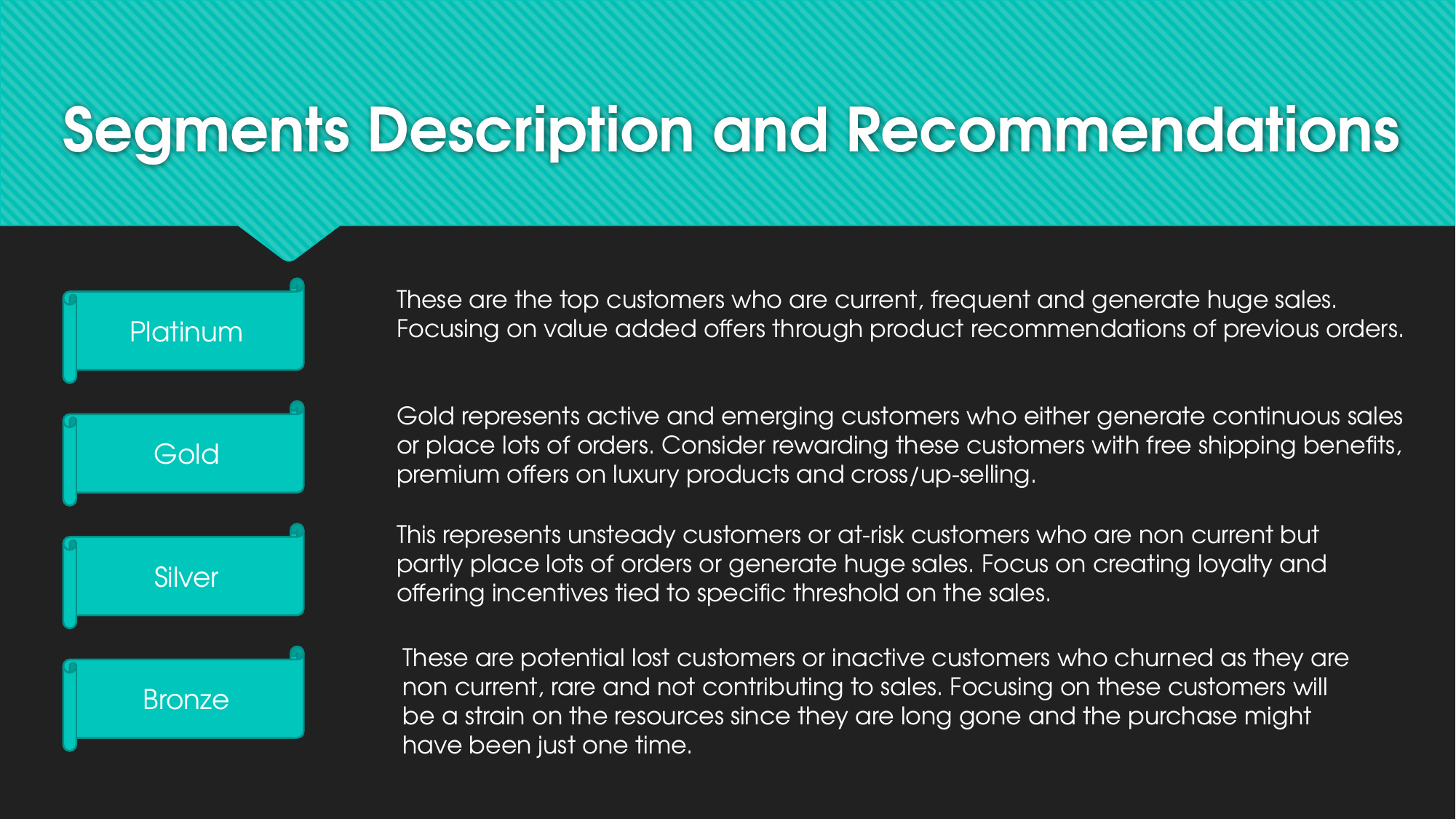

# Segments Description and Recommendations
Platinum
These are the top customers who are current, frequent and generate huge sales. Focusing on value added offers through product recommendations of previous orders.
Gold represents active and emerging customers who either generate continuous sales or place lots of orders. Consider rewarding these customers with free shipping benefits, premium offers on luxury products and cross/up-selling.
Gold
This represents unsteady customers or at-risk customers who are non current but partly place lots of orders or generate huge sales. Focus on creating loyalty and offering incentives tied to specific threshold on the sales.
Silver
These are potential lost customers or inactive customers who churned as they are non current, rare and not contributing to sales. Focusing on these customers will be a strain on the resources since they are long gone and the purchase might have been just one time.
Bronze